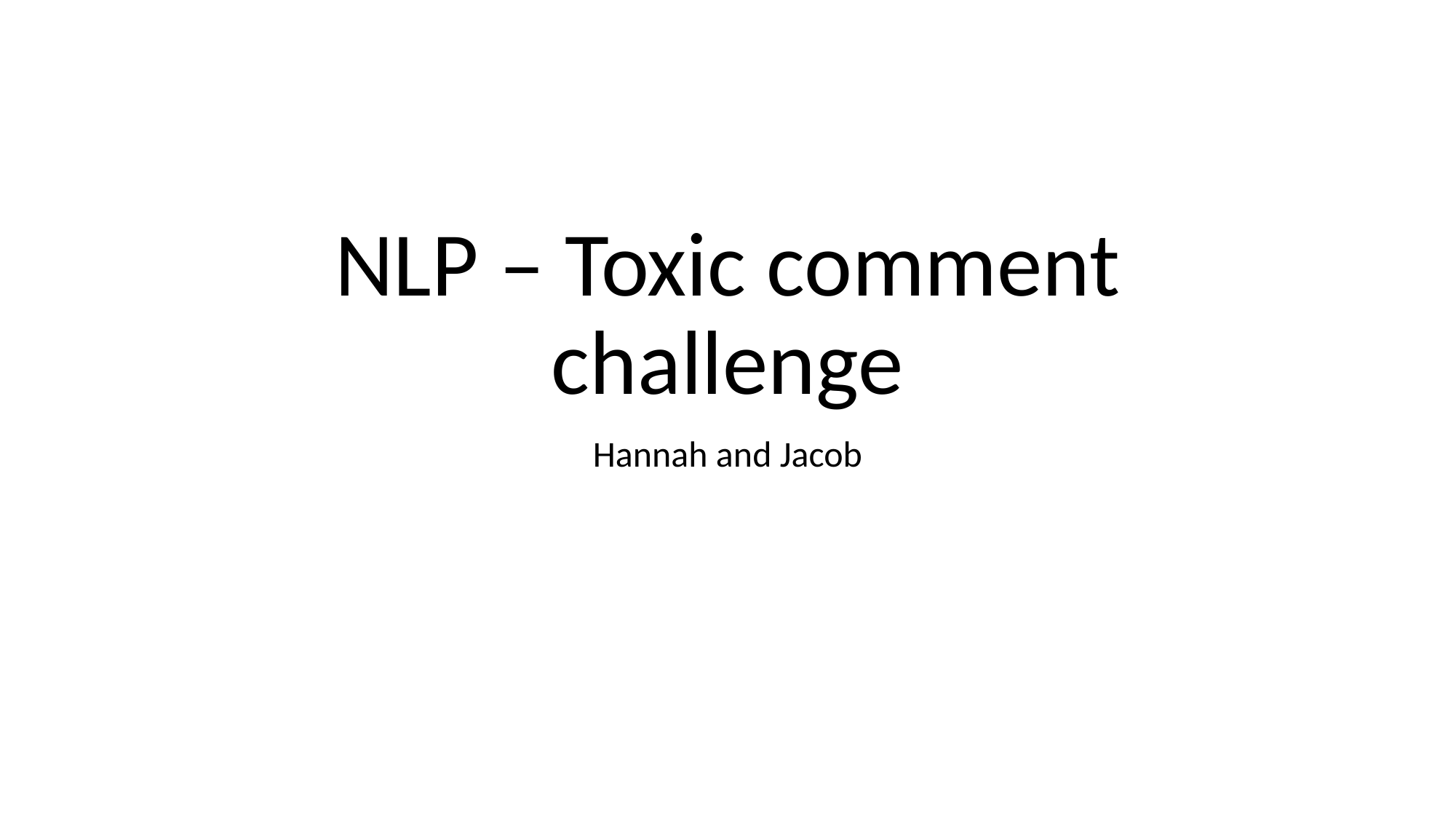

# NLP – Toxic comment challenge
Hannah and Jacob